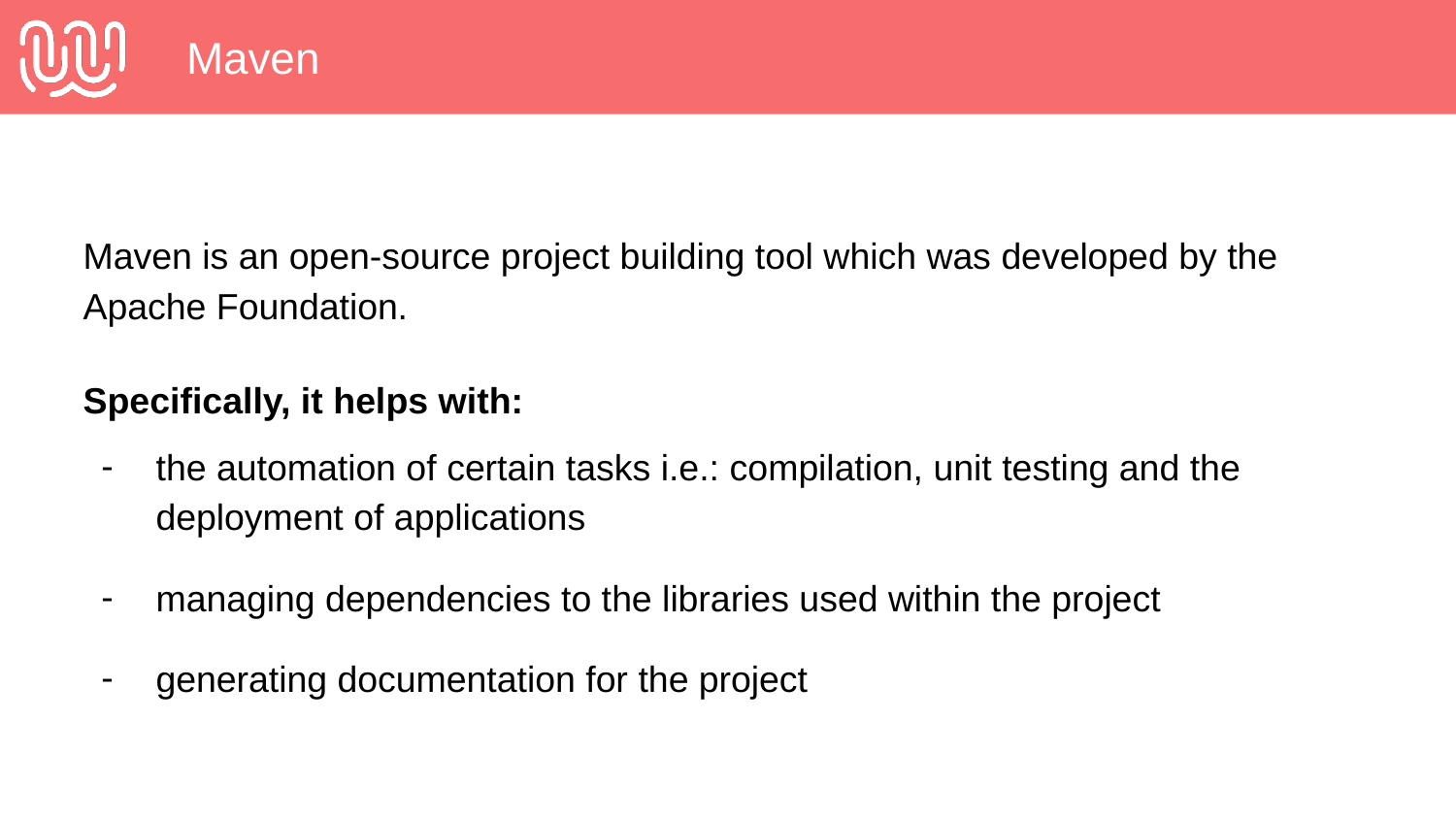

# Maven
Maven is an open-source project building tool which was developed by the Apache Foundation.
Specifically, it helps with:
the automation of certain tasks i.e.: compilation, unit testing and the deployment of applications
managing dependencies to the libraries used within the project
generating documentation for the project